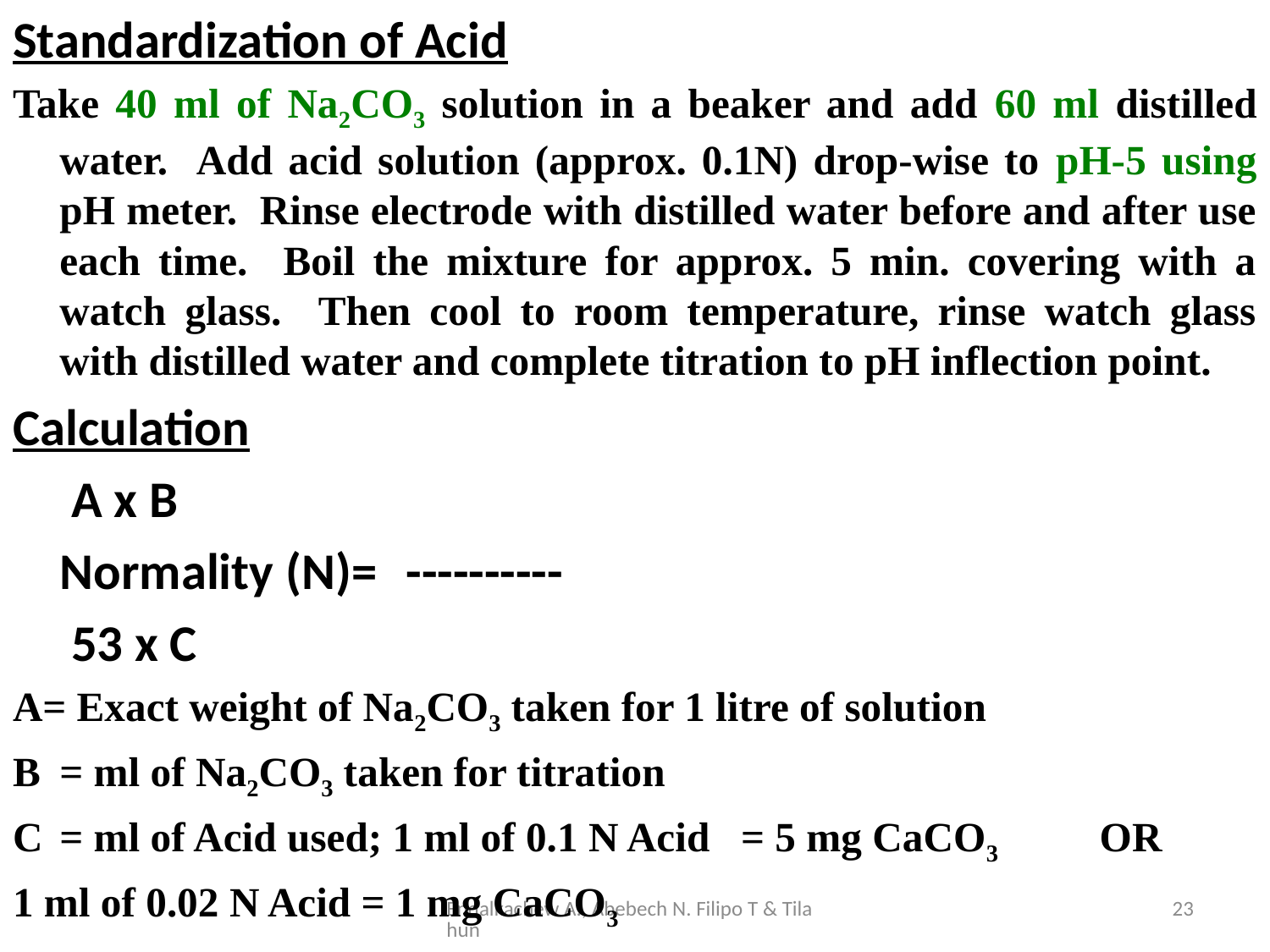

Standardization of Acid
Take 40 ml of Na2CO3 solution in a beaker and add 60 ml distilled water.  Add acid solution (approx. 0.1N) drop-wise to pH-5 using pH meter.  Rinse electrode with distilled water before and after use each time.  Boil the mixture for approx. 5 min. covering with a watch glass.  Then cool to room temperature, rinse watch glass with distilled water and complete titration to pH inflection point.
Calculation
					 A x B
		Normality (N)=	----------
					 53 x C
A= Exact weight of Na2CO3 taken for 1 litre of solution
B	= ml of Na2CO3 taken for titration
C	= ml of Acid used; 1 ml of 0.1 N Acid   = 5 mg CaCO3	OR
1 ml of 0.02 N Acid = 1 mg CaCO3

Endalkachew A., Abebech N. Filipo T & Tilahun
23